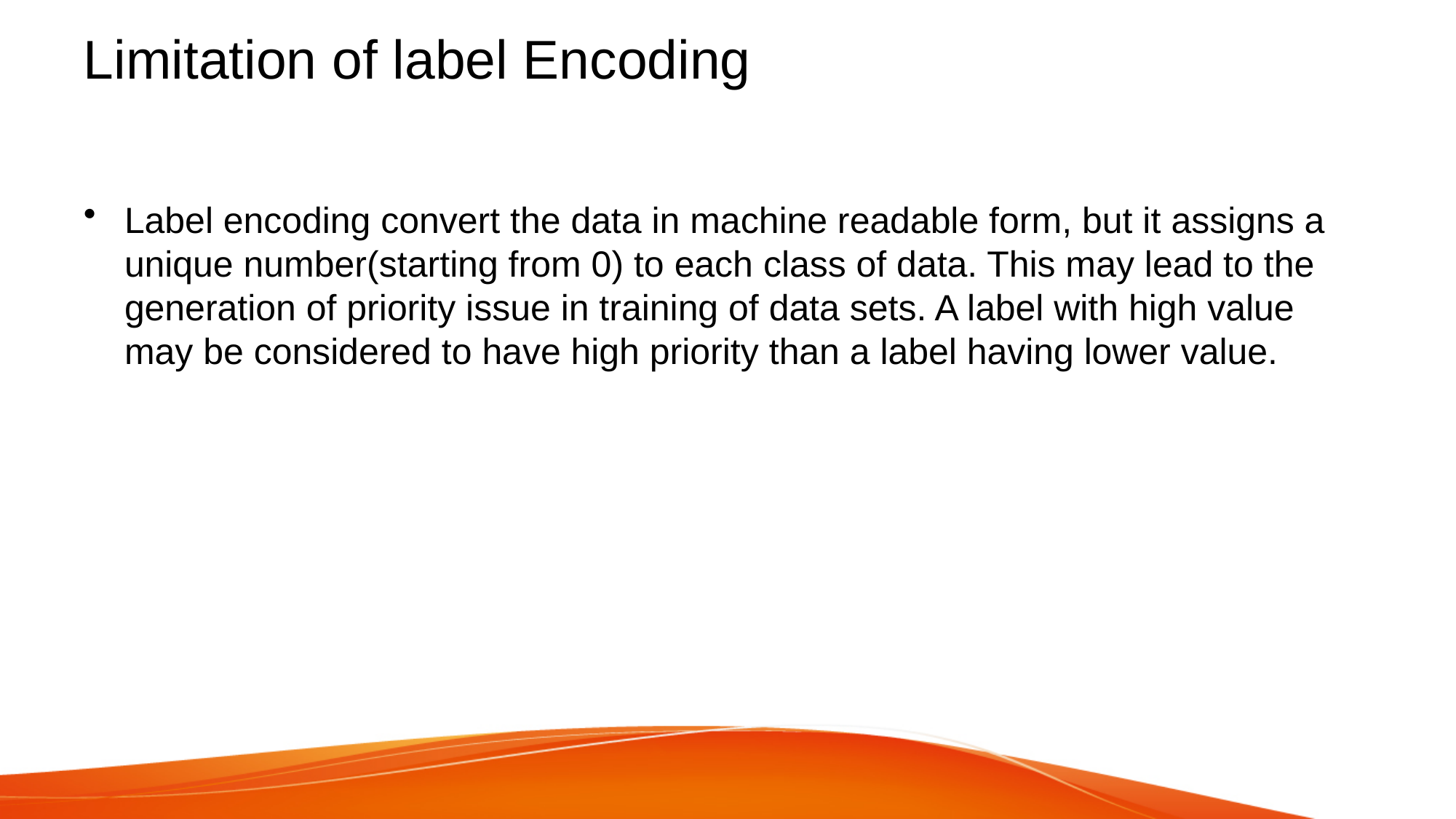

# Limitation of label Encoding

Label encoding convert the data in machine readable form, but it assigns a unique number(starting from 0) to each class of data. This may lead to the generation of priority issue in training of data sets. A label with high value may be considered to have high priority than a label having lower value.